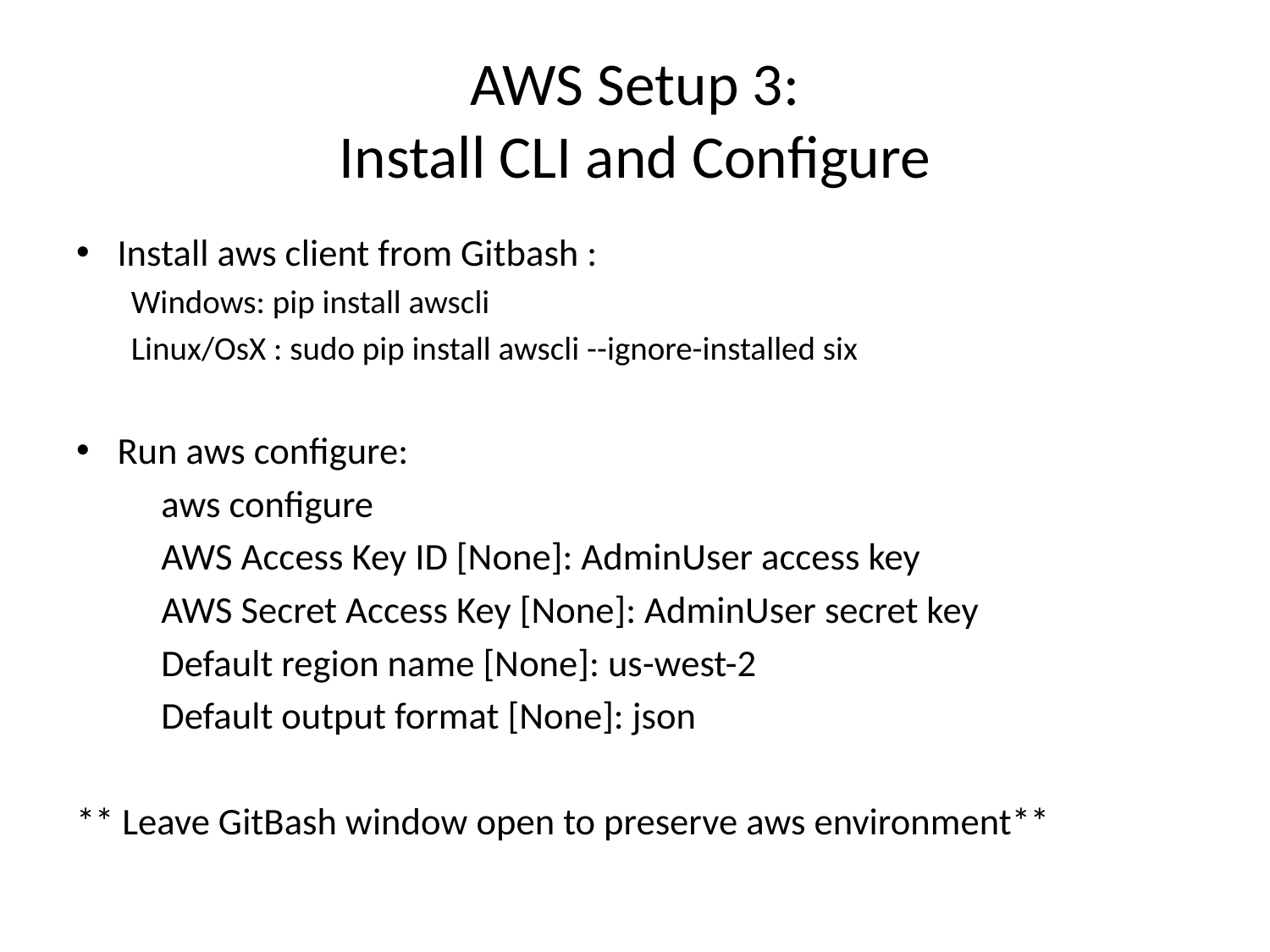

# AWS Setup 3: Install CLI and Configure
Install aws client from Gitbash :
	Windows: pip install awscli
	Linux/OsX : sudo pip install awscli --ignore-installed six

Run aws configure:
	aws configure
	AWS Access Key ID [None]: AdminUser access key
	AWS Secret Access Key [None]: AdminUser secret key
	Default region name [None]: us-west-2
	Default output format [None]: json

** Leave GitBash window open to preserve aws environment**